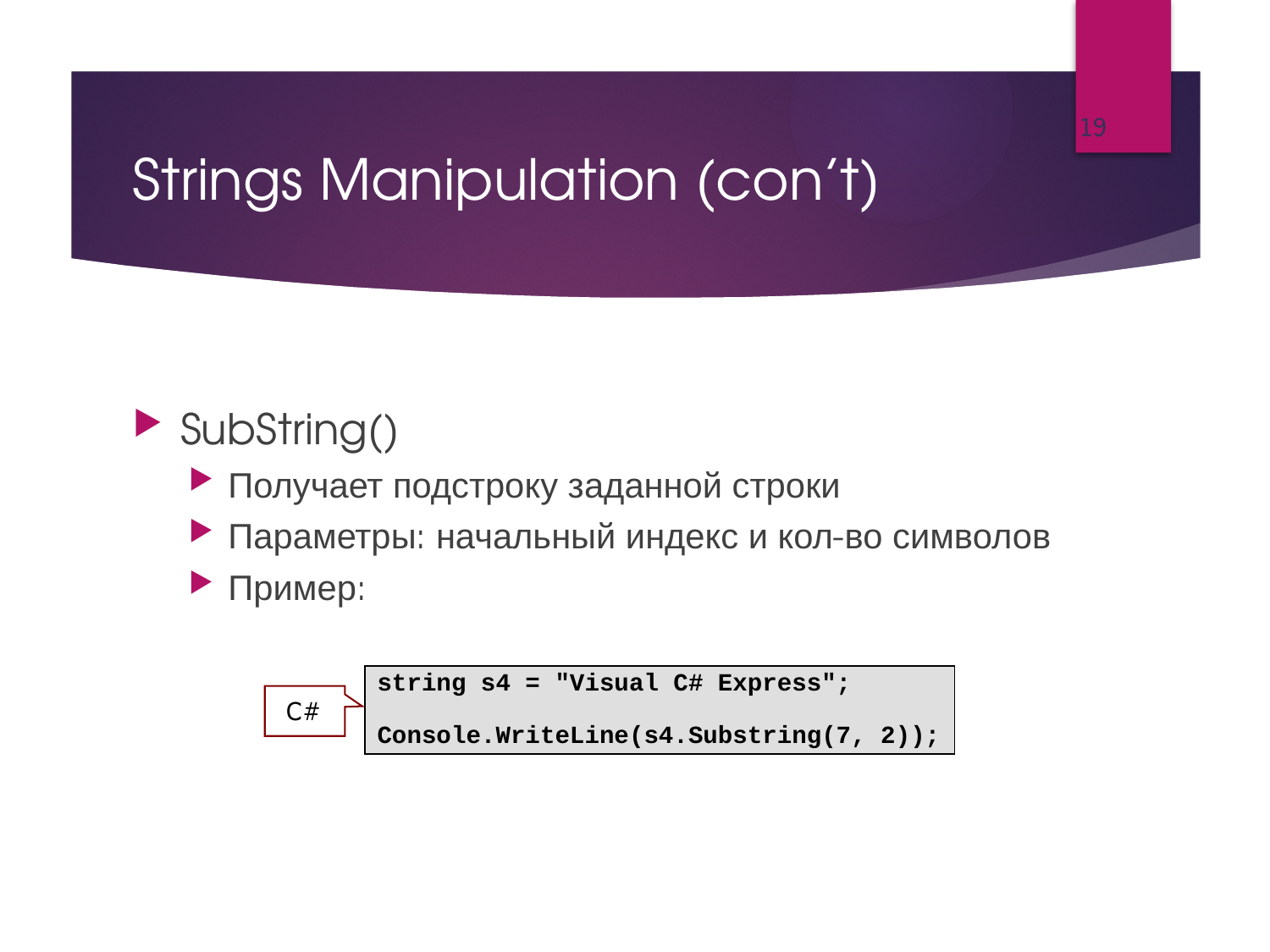

19
# Strings Manipulation (con’t)

SubString()
Получает подстроку заданной строки
Параметры: начальный индекс и кол-во символов
Пример:
string s4 = "Visual C# Express";
Console.WriteLine(s4.Substring(7, 2));
C#